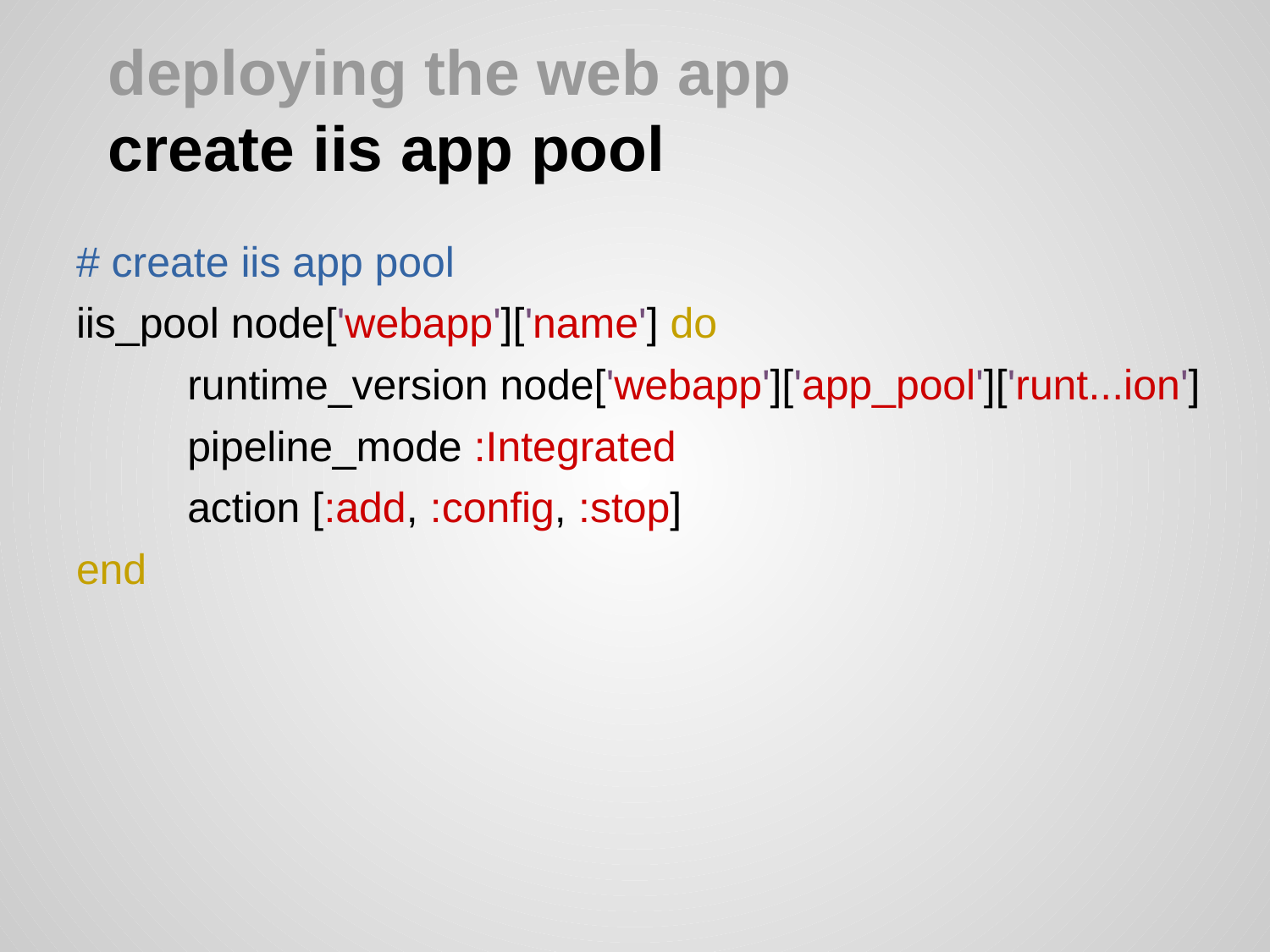

# deploying the web app
create iis app pool
# create iis app pool
iis_pool node['webapp']['name'] do
runtime_version node['webapp']['app_pool']['runt...ion']
pipeline_mode :Integrated
action [:add, :config, :stop]
end